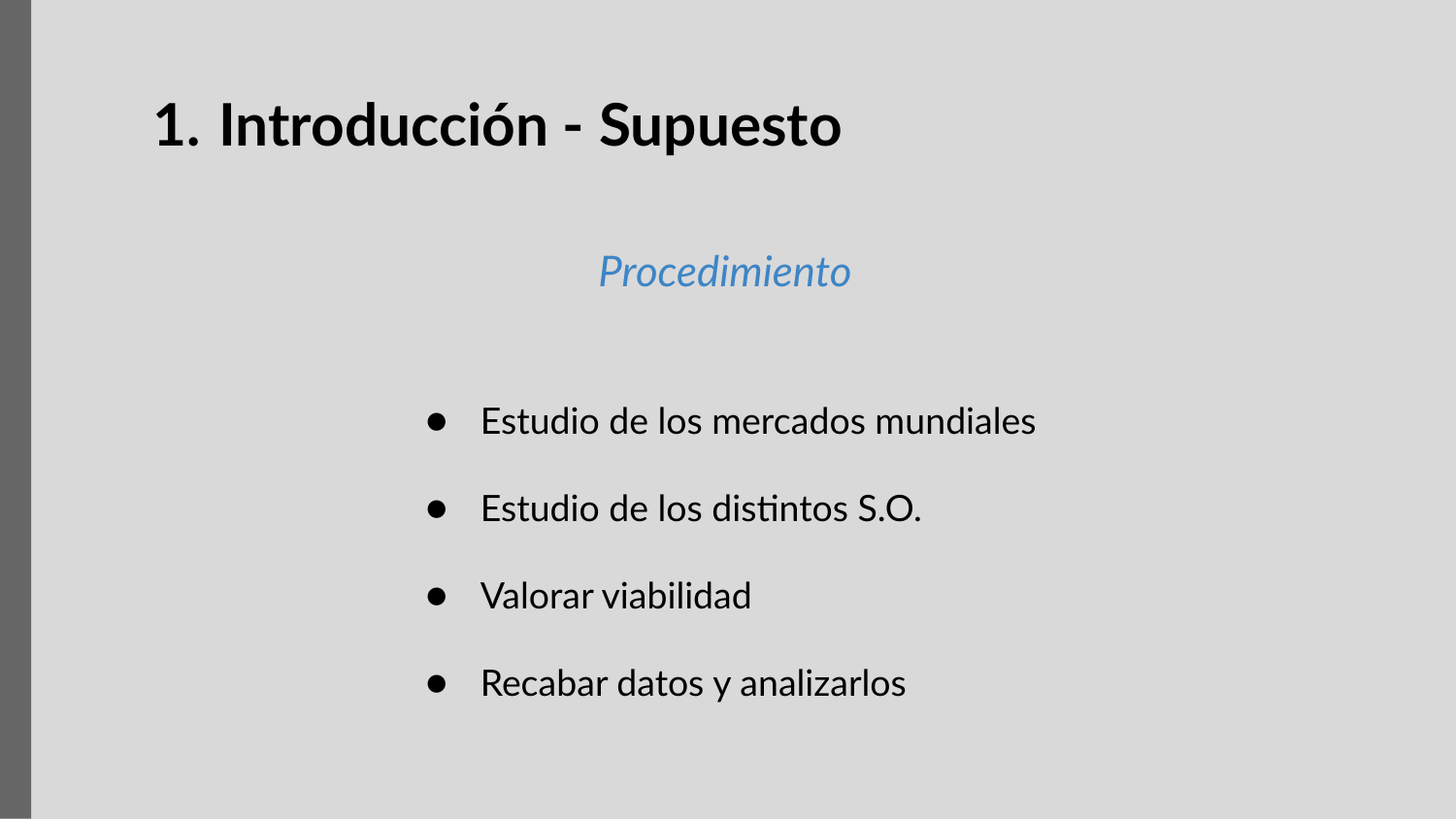

Introducción - Supuesto
Procedimiento
Estudio de los mercados mundiales

Estudio de los distintos S.O.

Valorar viabilidad

Recabar datos y analizarlos